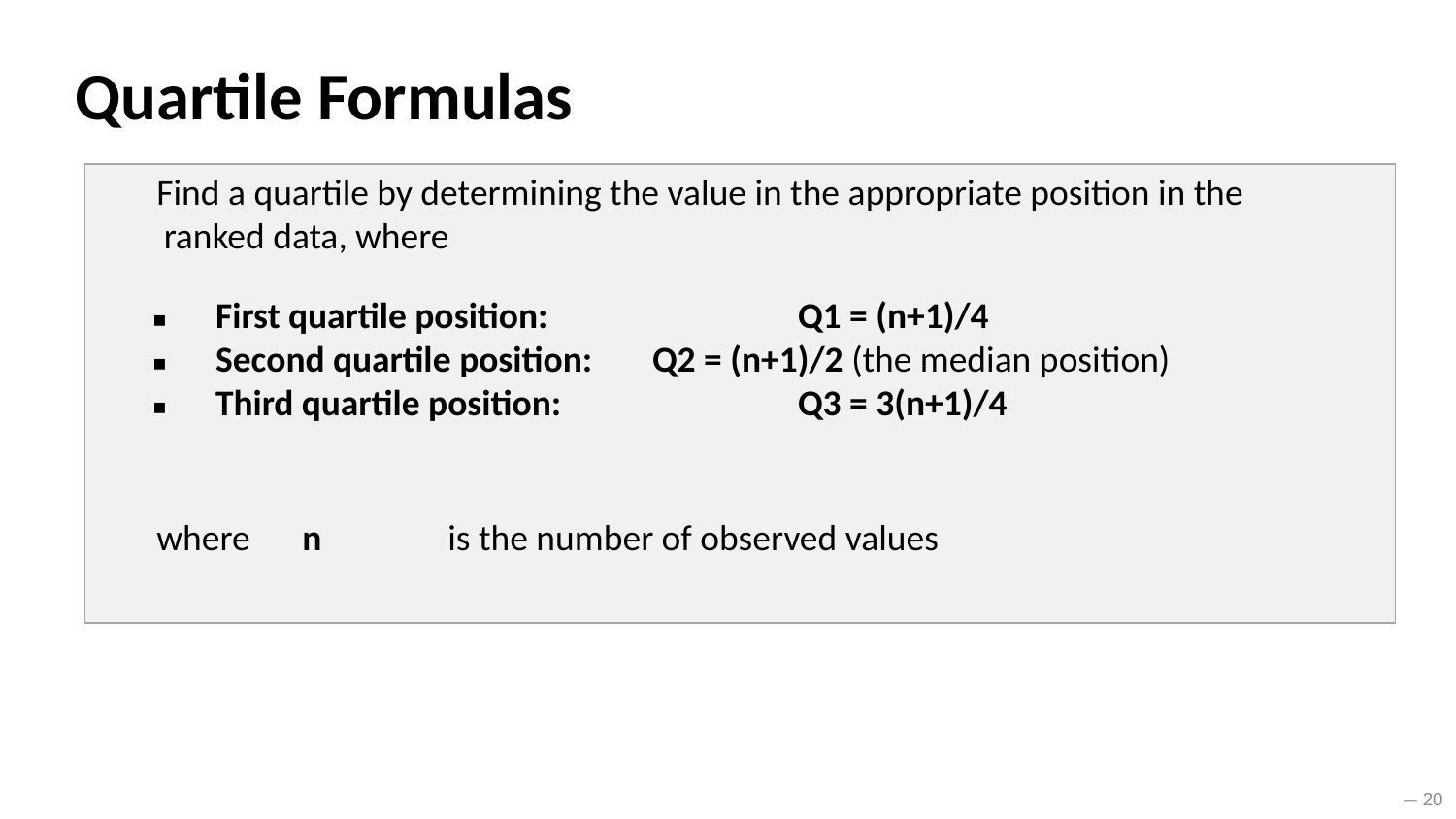

# Quartile Formulas

Find a quartile by determining the value in the appropriate position in the ranked data, where
First quartile position:		Q1 = (n+1)/4
Second quartile position:	Q2 = (n+1)/2 (the median position)
Third quartile position:		Q3 = 3(n+1)/4

where	n	is the number of observed values
— 20